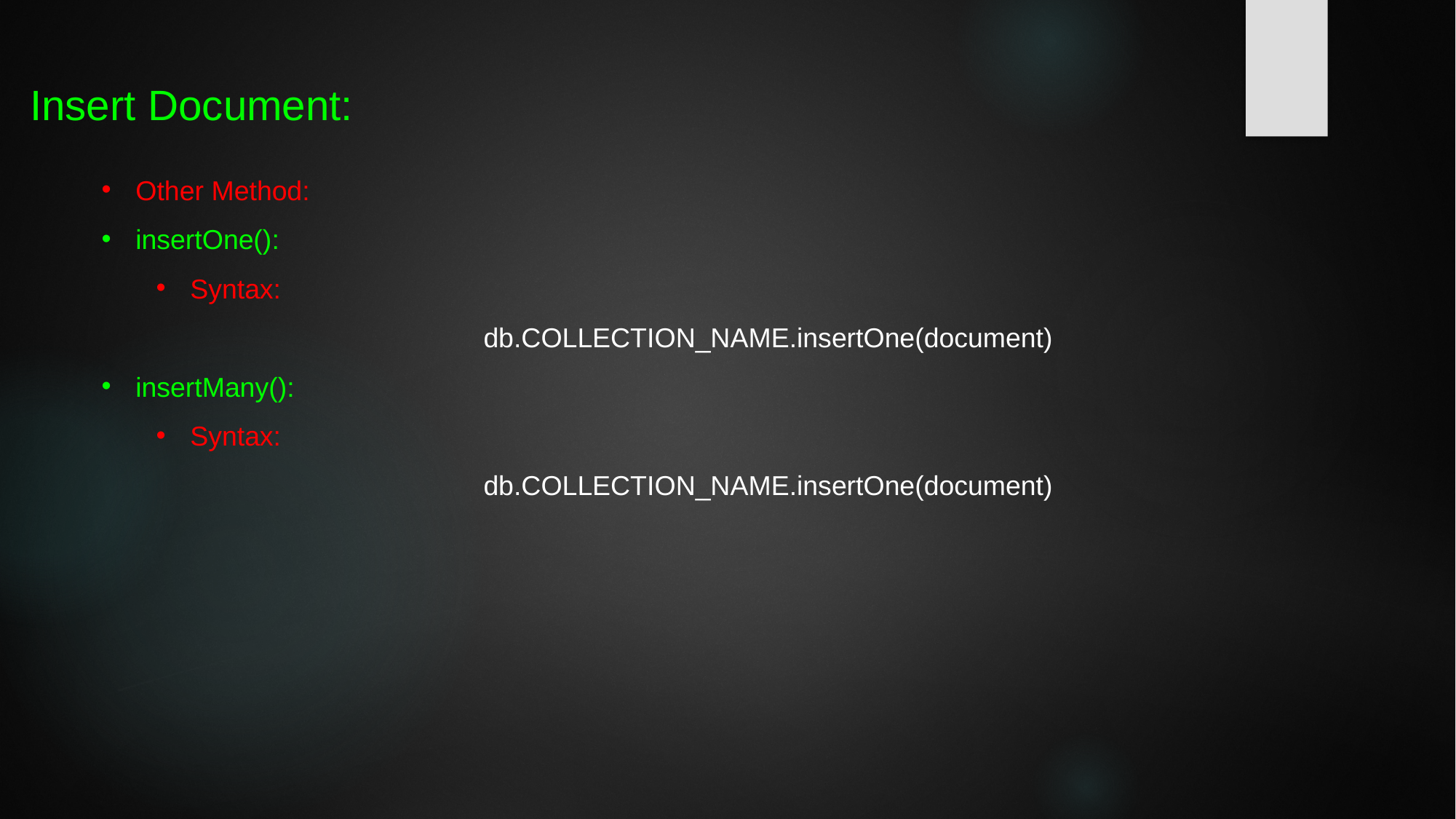

Insert Document:
Other Method:
insertOne():
Syntax:
			db.COLLECTION_NAME.insertOne(document)
insertMany():
Syntax:
			db.COLLECTION_NAME.insertOne(document)